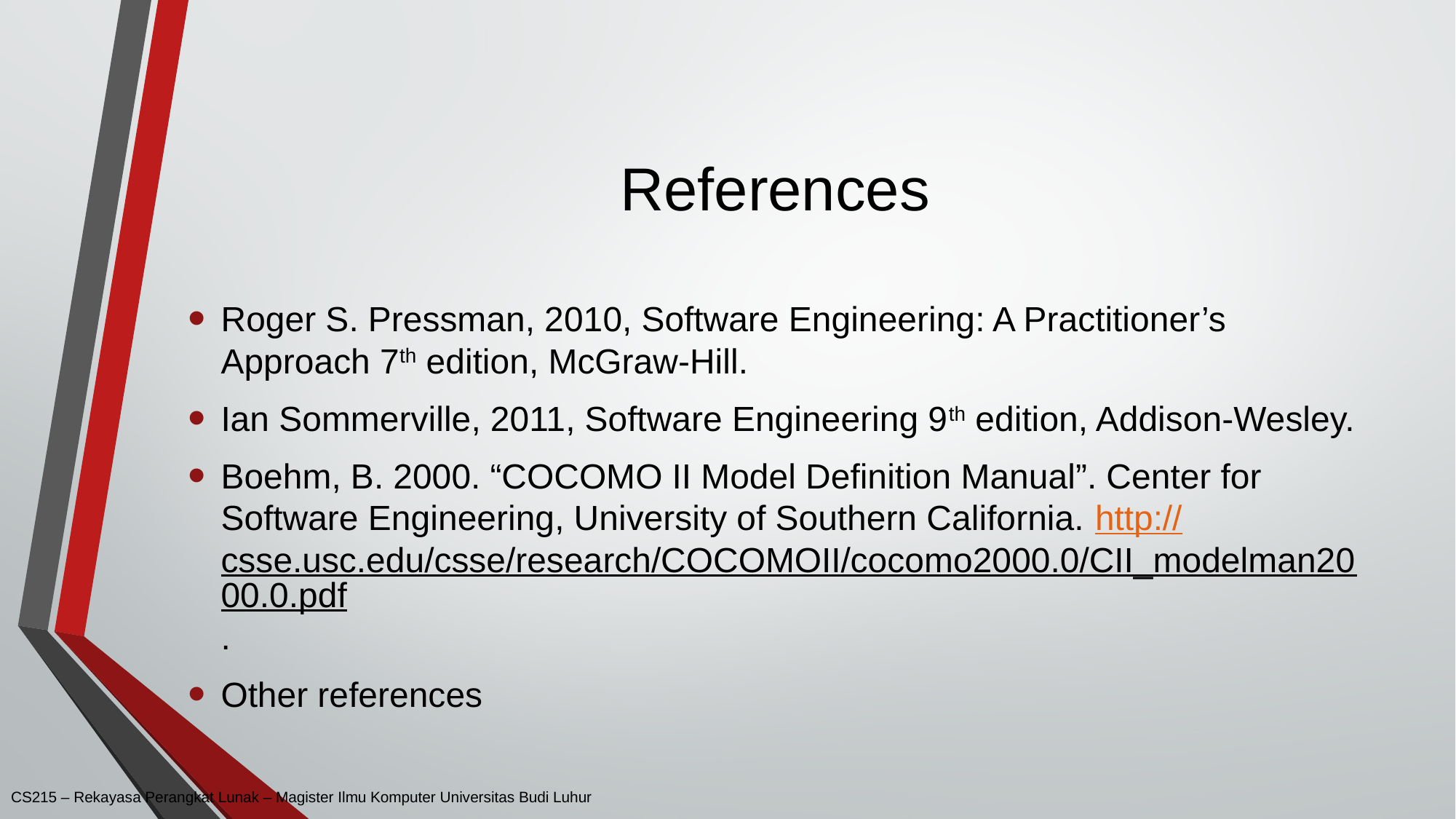

# References
Roger S. Pressman, 2010, Software Engineering: A Practitioner’s Approach 7th edition, McGraw-Hill.
Ian Sommerville, 2011, Software Engineering 9th edition, Addison-Wesley.
Boehm, B. 2000. “COCOMO II Model Definition Manual”. Center for Software Engineering, University of Southern California. http://csse.usc.edu/csse/research/COCOMOII/cocomo2000.0/CII_modelman2000.0.pdf.
Other references
CS215 – Rekayasa Perangkat Lunak – Magister Ilmu Komputer Universitas Budi Luhur